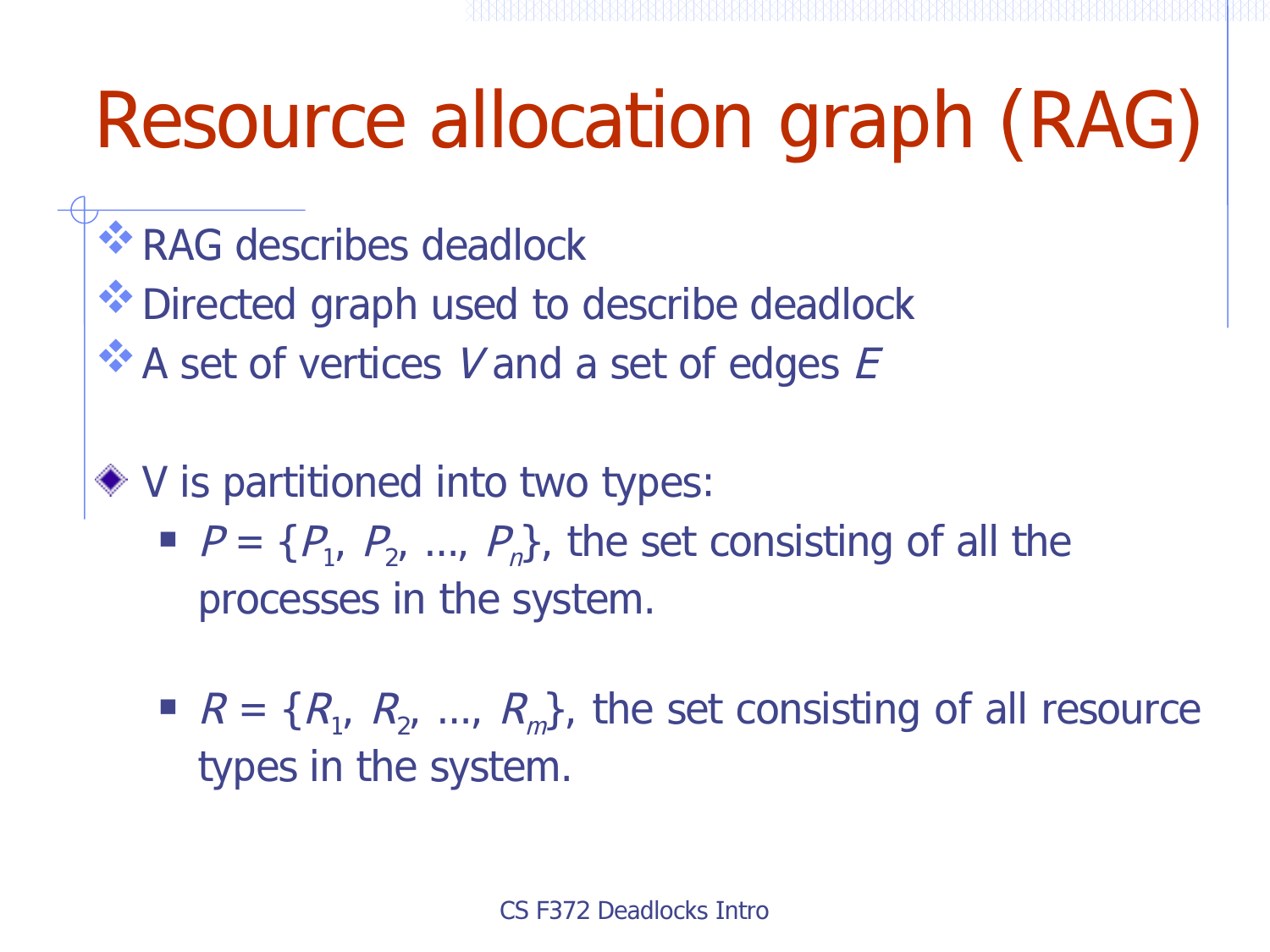

# Resource allocation graph (RAG)
RAG describes deadlock
Directed graph used to describe deadlock
A set of vertices V and a set of edges E

V is partitioned into two types:
P = {P1, P2, …, Pn}, the set consisting of all the processes in the system.
R = {R1, R2, …, Rm}, the set consisting of all resource types in the system.
CS F372 Deadlocks Intro